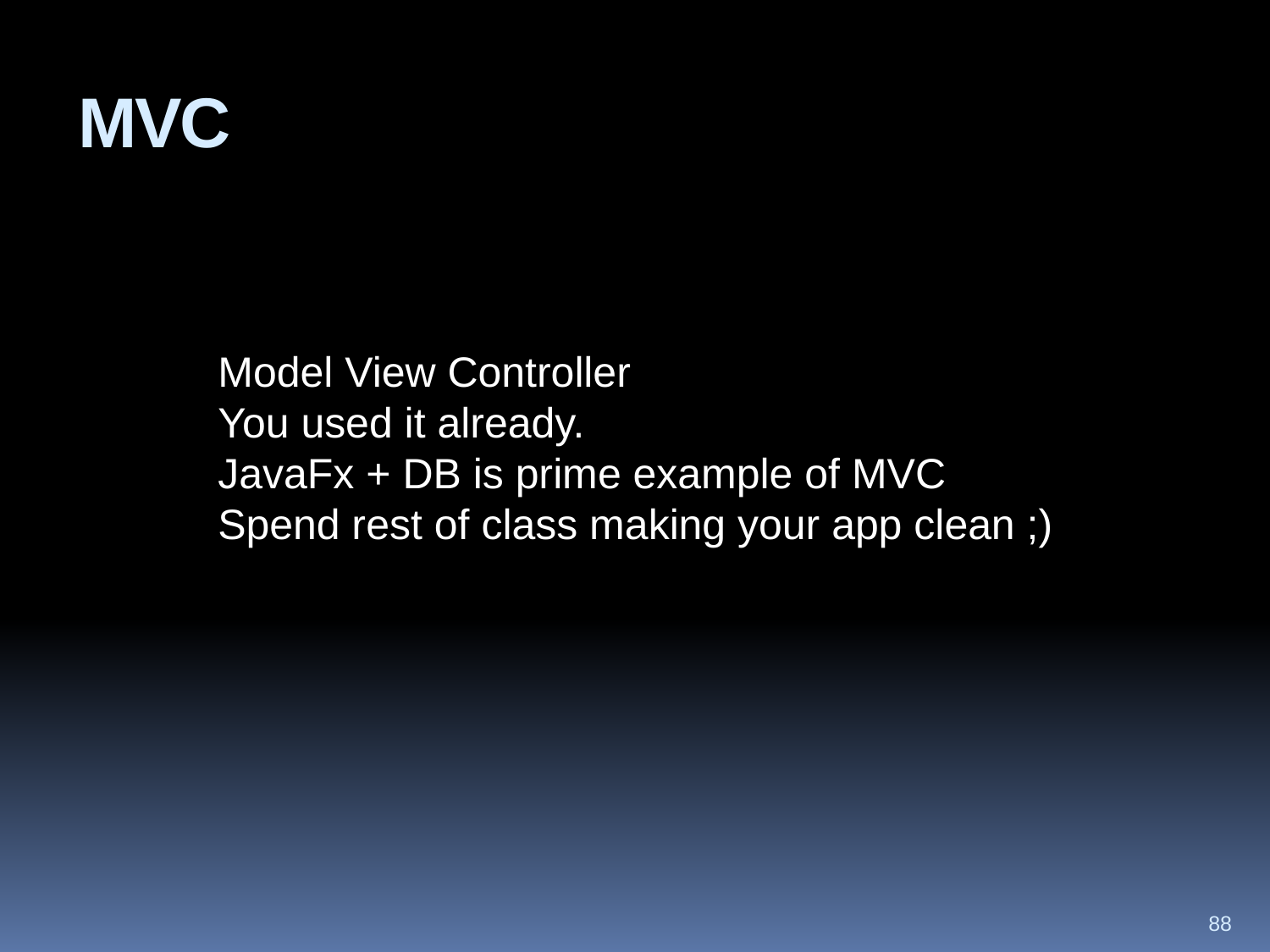

# MVC
Model View Controller
You used it already.
JavaFx + DB is prime example of MVC
Spend rest of class making your app clean ;)
88